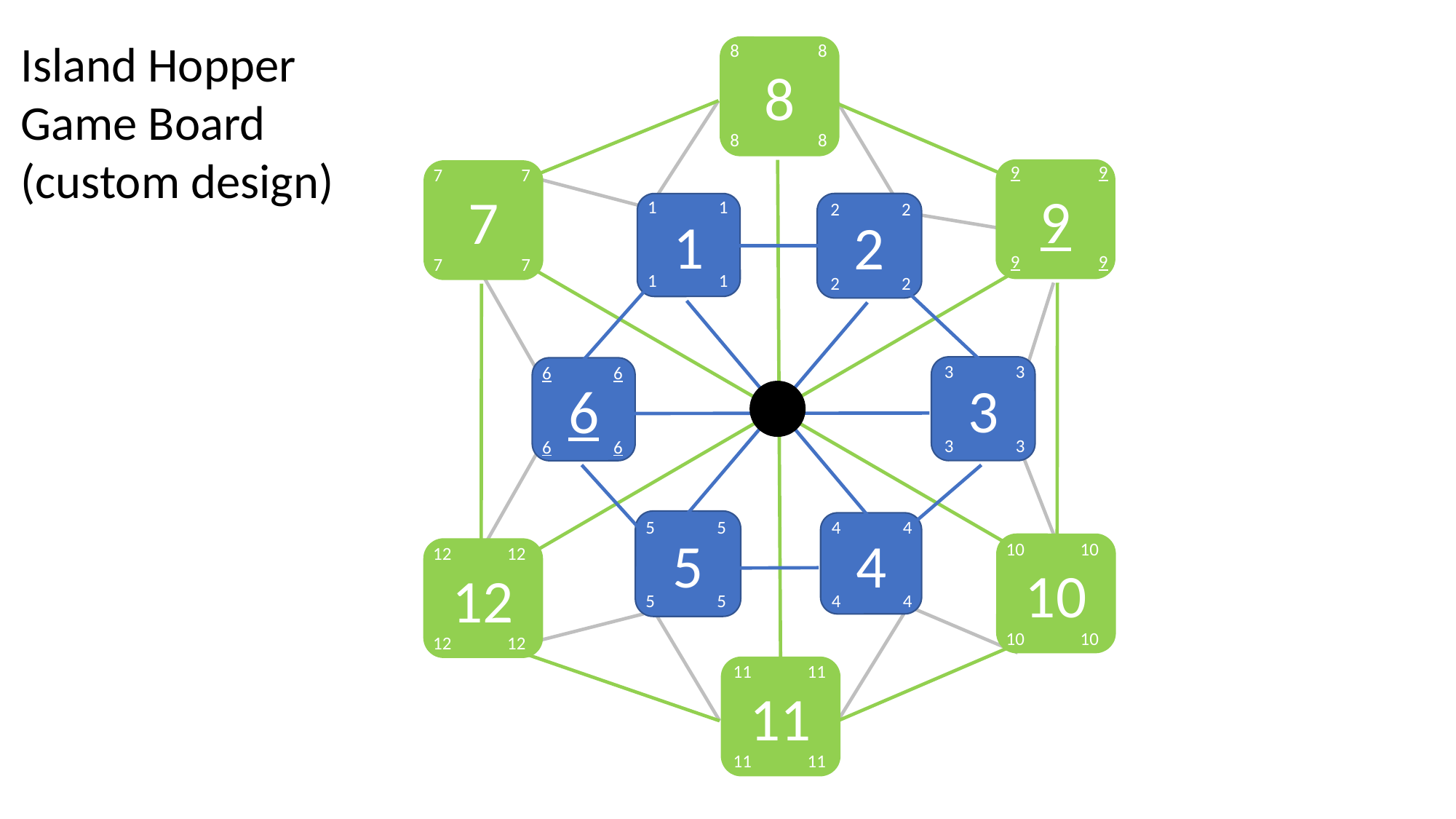

Island Hopper Game Board
(custom design)
8
8
8
8
8
9
9
7
7
9
7
1
1
2
2
1
2
9
9
7
7
1
1
2
2
3
3
6
6
3
6

3
3
6
6
5
5
4
4
5
4
10
10
10
12
12
12
5
5
4
4
10
10
12
12
11
11
11
11
11